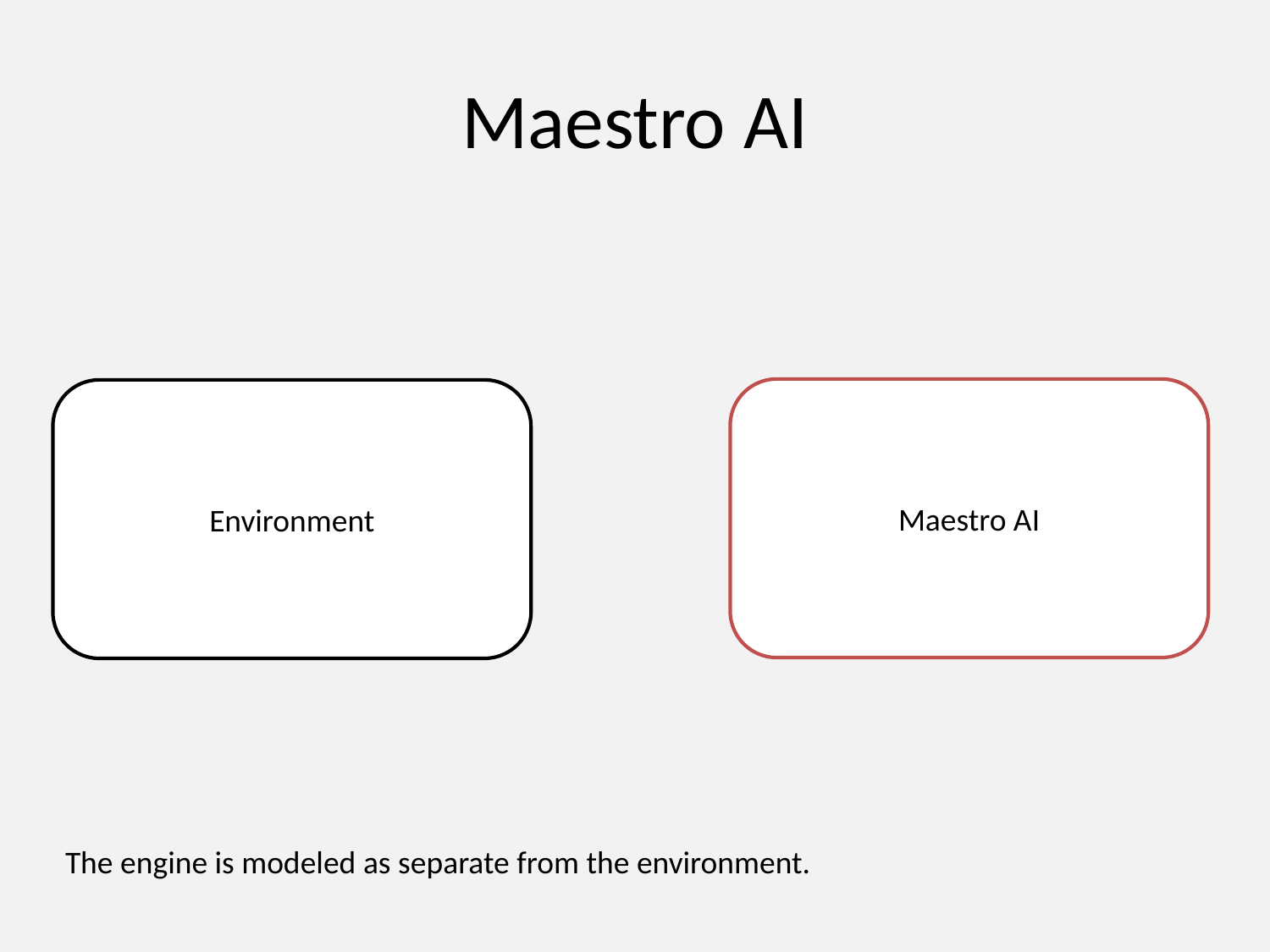

# Maestro AI
Maestro AI
Environment
The engine is modeled as separate from the environment.